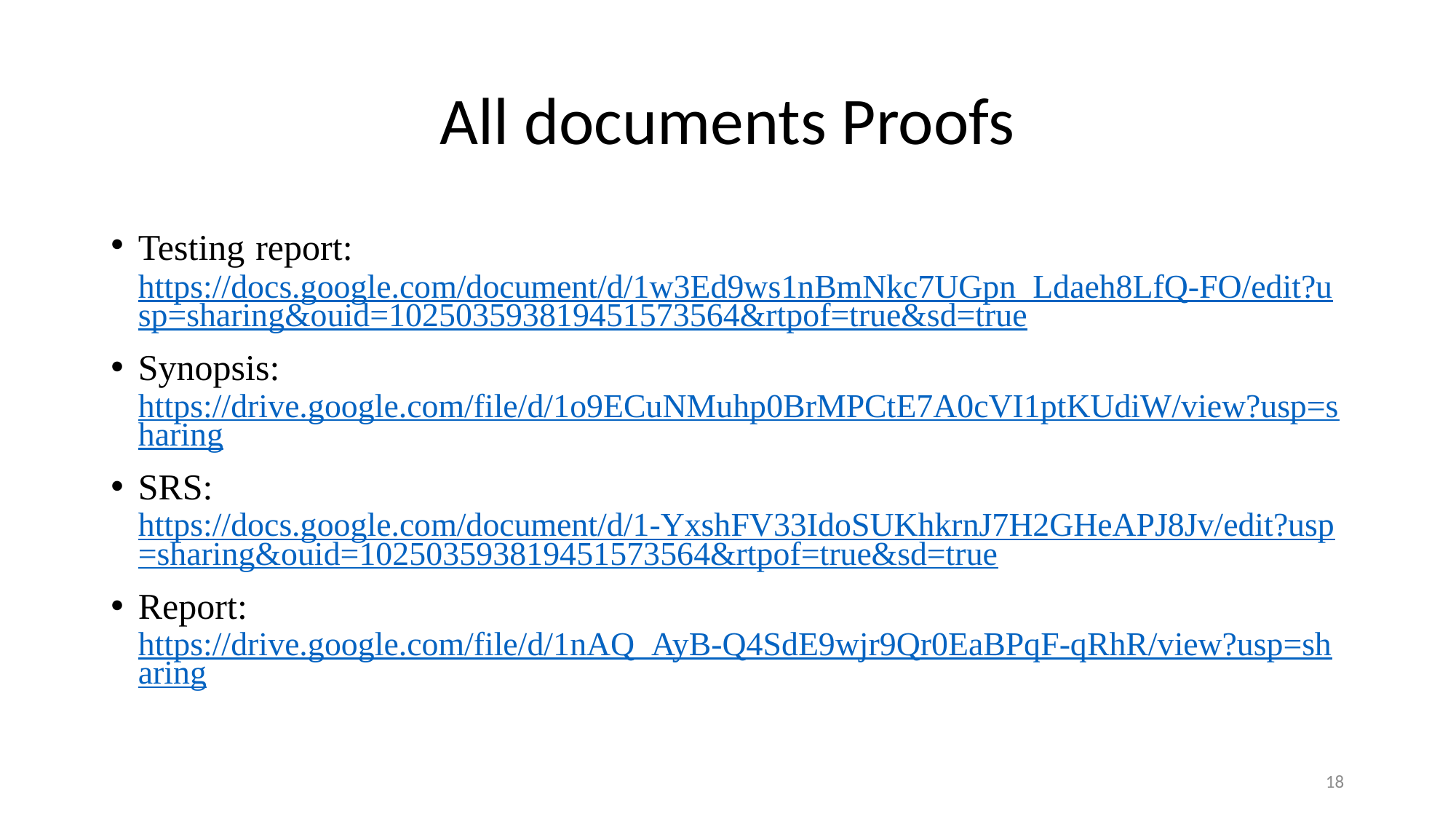

# All documents Proofs
Testing report: https://docs.google.com/document/d/1w3Ed9ws1nBmNkc7UGpn_Ldaeh8LfQ-FO/edit?usp=sharing&ouid=102503593819451573564&rtpof=true&sd=true
Synopsis: https://drive.google.com/file/d/1o9ECuNMuhp0BrMPCtE7A0cVI1ptKUdiW/view?usp=sharing
SRS: https://docs.google.com/document/d/1-YxshFV33IdoSUKhkrnJ7H2GHeAPJ8Jv/edit?usp=sharing&ouid=102503593819451573564&rtpof=true&sd=true
Report: https://drive.google.com/file/d/1nAQ_AyB-Q4SdE9wjr9Qr0EaBPqF-qRhR/view?usp=sharing
18